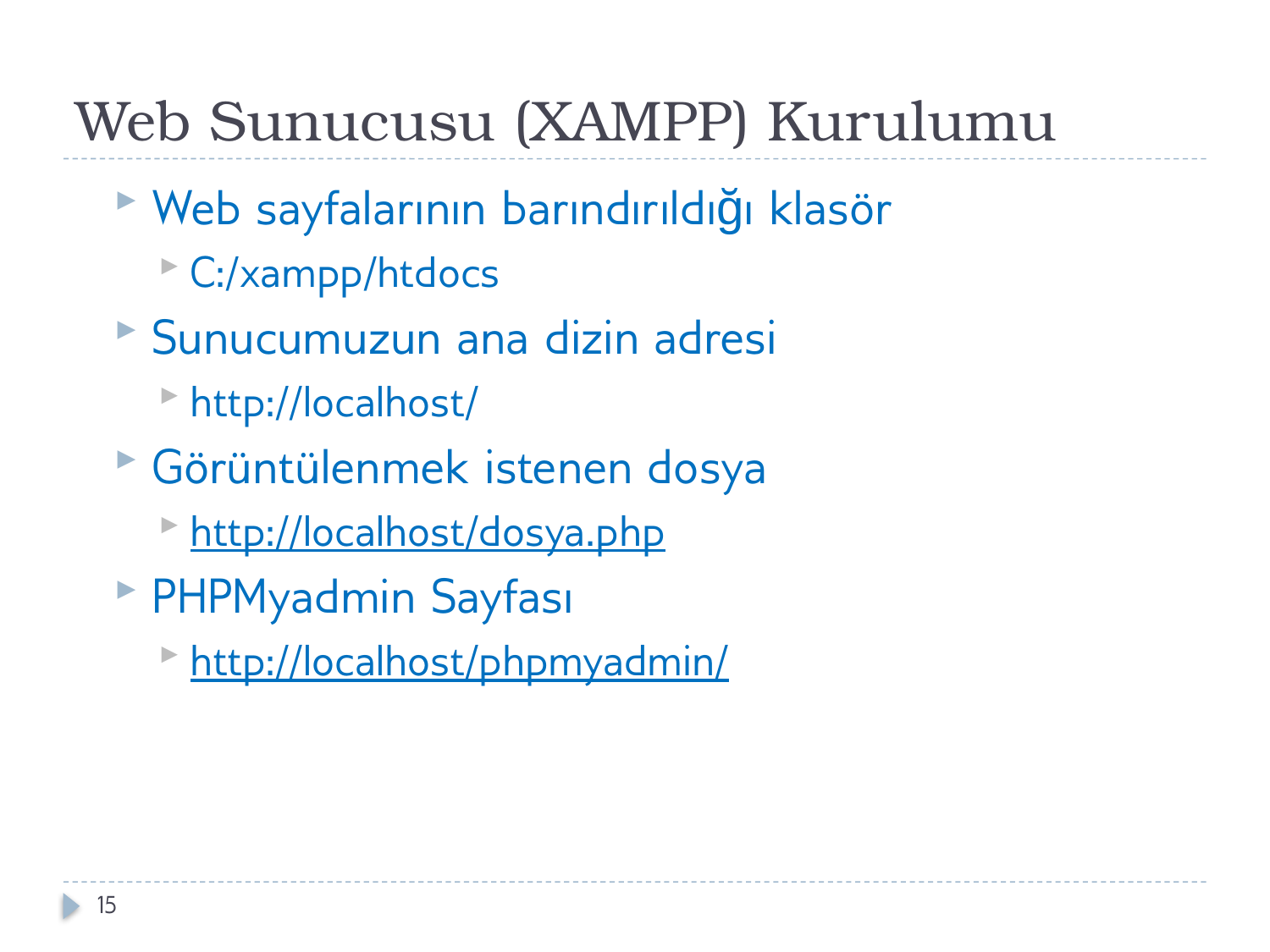

# Web Sunucusu (XAMPP) Kurulumu
Web sayfalarının barındırıldığı klasör
C:/xampp/htdocs
Sunucumuzun ana dizin adresi
http://localhost/
Görüntülenmek istenen dosya
http://localhost/dosya.php
PHPMyadmin Sayfası
http://localhost/phpmyadmin/
15